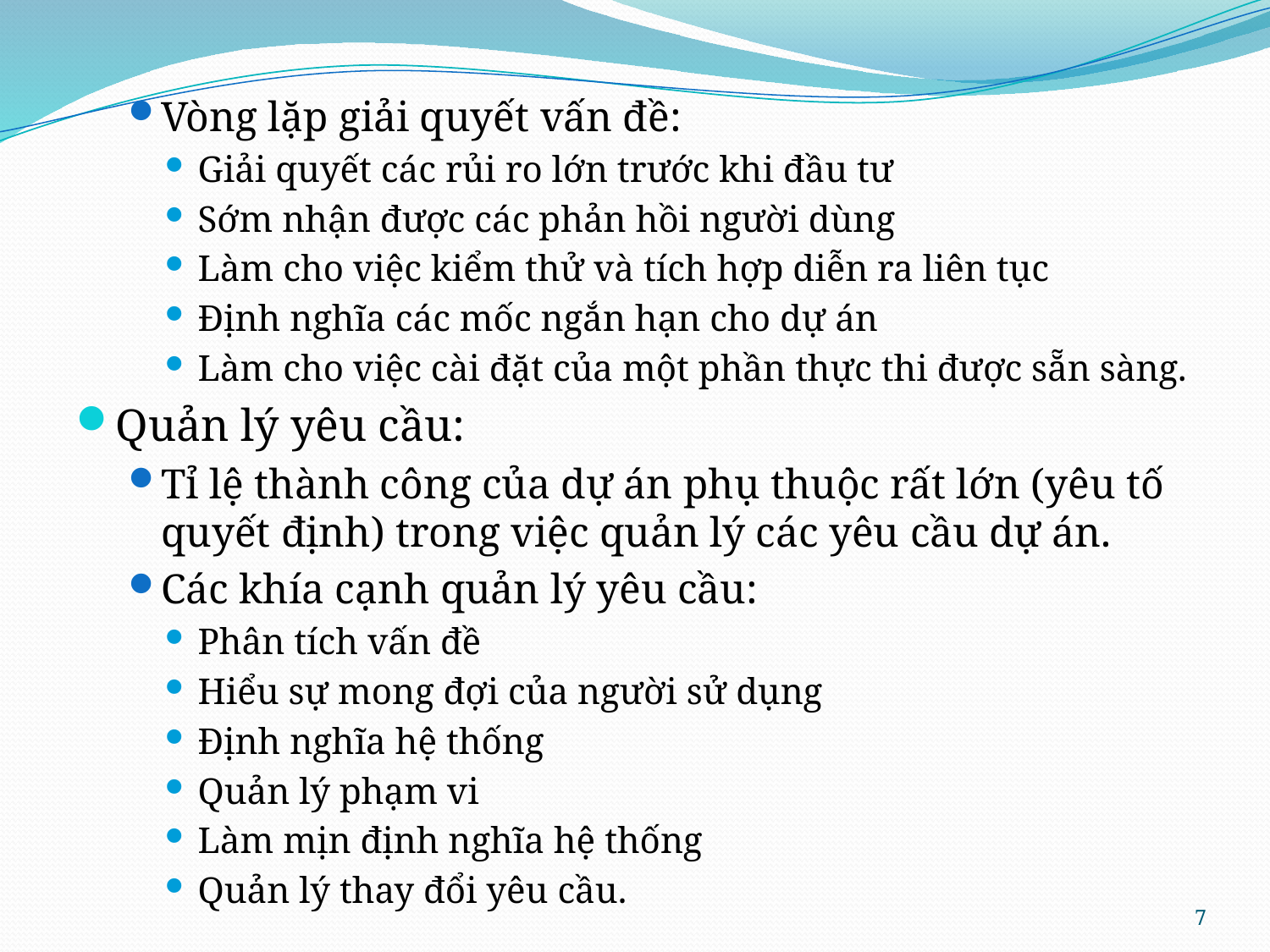

Vòng lặp giải quyết vấn đề:
Giải quyết các rủi ro lớn trước khi đầu tư
Sớm nhận được các phản hồi người dùng
Làm cho việc kiểm thử và tích hợp diễn ra liên tục
Định nghĩa các mốc ngắn hạn cho dự án
Làm cho việc cài đặt của một phần thực thi được sẵn sàng.
Quản lý yêu cầu:
Tỉ lệ thành công của dự án phụ thuộc rất lớn (yêu tố quyết định) trong việc quản lý các yêu cầu dự án.
Các khía cạnh quản lý yêu cầu:
Phân tích vấn đề
Hiểu sự mong đợi của người sử dụng
Định nghĩa hệ thống
Quản lý phạm vi
Làm mịn định nghĩa hệ thống
Quản lý thay đổi yêu cầu.

7